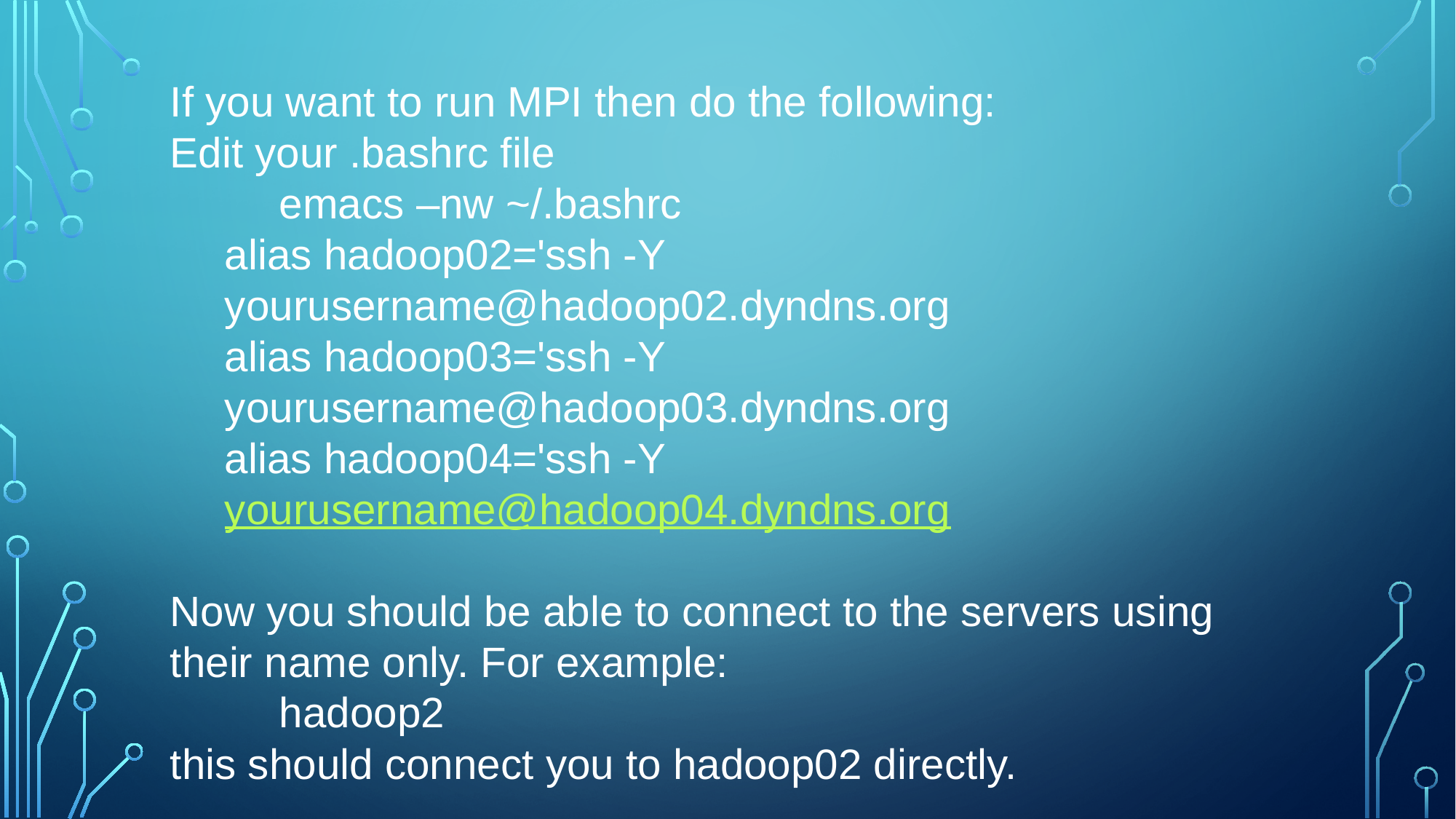

If you want to run MPI then do the following:
Edit your .bashrc file
	emacs –nw ~/.bashrc
alias hadoop02='ssh -Y yourusername@hadoop02.dyndns.org
alias hadoop03='ssh -Y yourusername@hadoop03.dyndns.org
alias hadoop04='ssh -Y yourusername@hadoop04.dyndns.org

Now you should be able to connect to the servers using their name only. For example:
	hadoop2
this should connect you to hadoop02 directly.

First create a directory called mpi and then cd to this directory and create the following C program